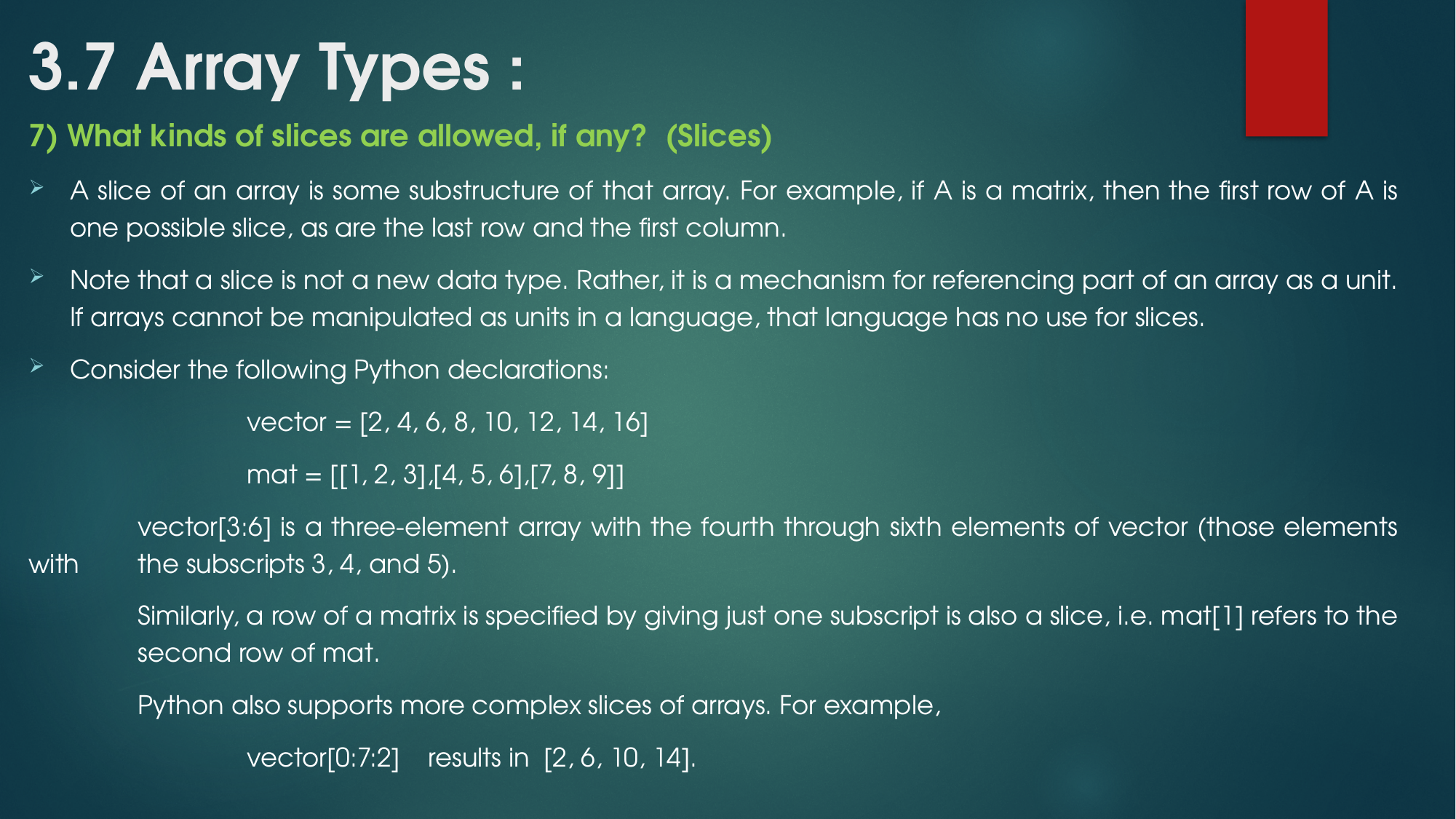

# 3.7 Array Types :
7) What kinds of slices are allowed, if any?  (Slices)
A slice of an array is some substructure of that array. For example, if A is a matrix, then the first row of A is one possible slice, as are the last row and the first column.
Note that a slice is not a new data type. Rather, it is a mechanism for referencing part of an array as a unit. If arrays cannot be manipulated as units in a language, that language has no use for slices.
Consider the following Python declarations:
		vector = [2, 4, 6, 8, 10, 12, 14, 16]
		mat = [[1, 2, 3],[4, 5, 6],[7, 8, 9]]
	vector[3:6] is a three-element array with the fourth through sixth elements of vector (those elements with 	the subscripts 3, 4, and 5).
	Similarly, a row of a matrix is specified by giving just one subscript is also a slice, i.e. mat[1] refers to the 	second row of mat.
	Python also supports more complex slices of arrays. For example,
		vector[0:7:2]    results in  [2, 6, 10, 14].